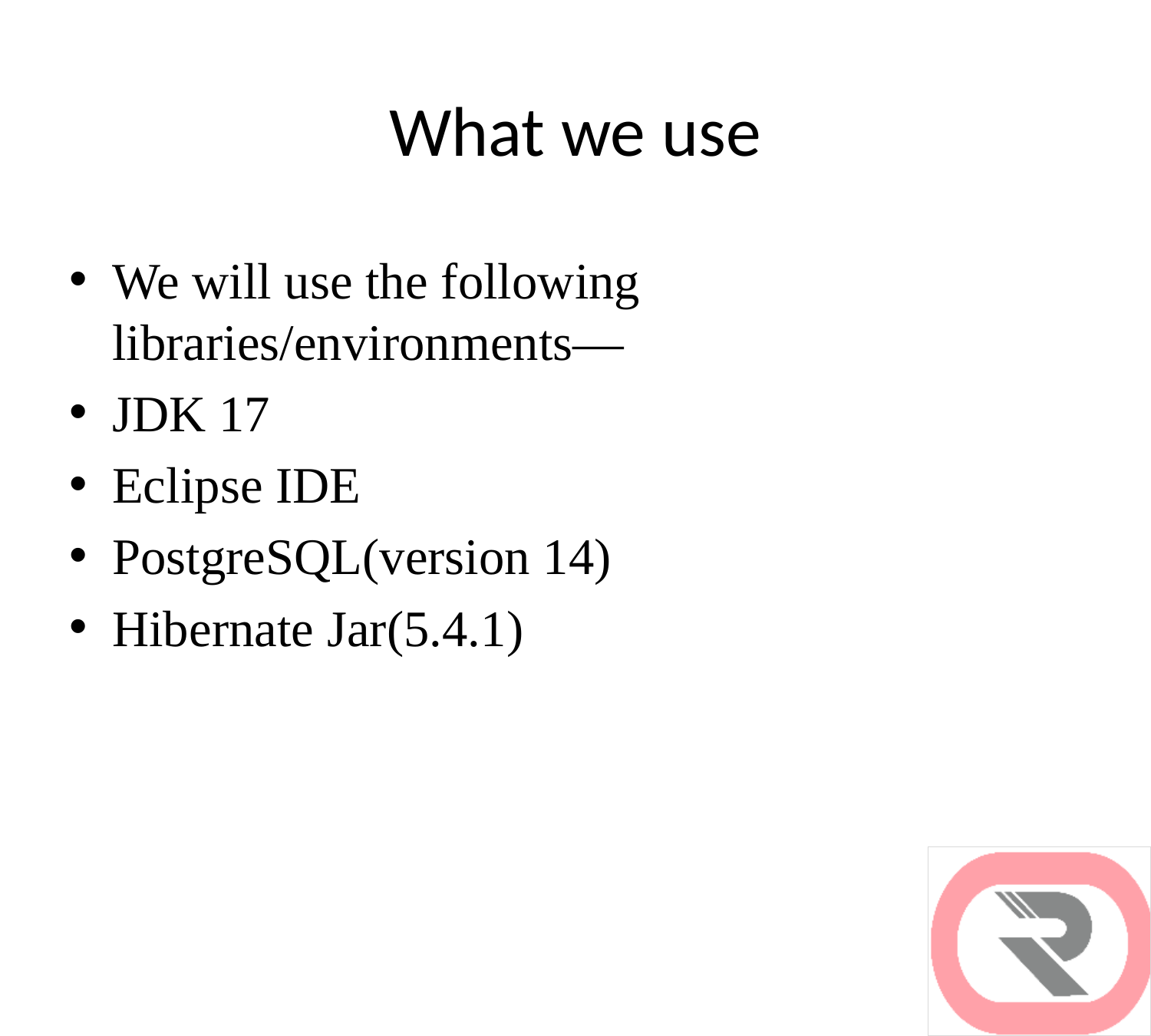

# What we use
We will use the following libraries/environments—
JDK 17
Eclipse IDE
PostgreSQL(version 14)
Hibernate Jar(5.4.1)